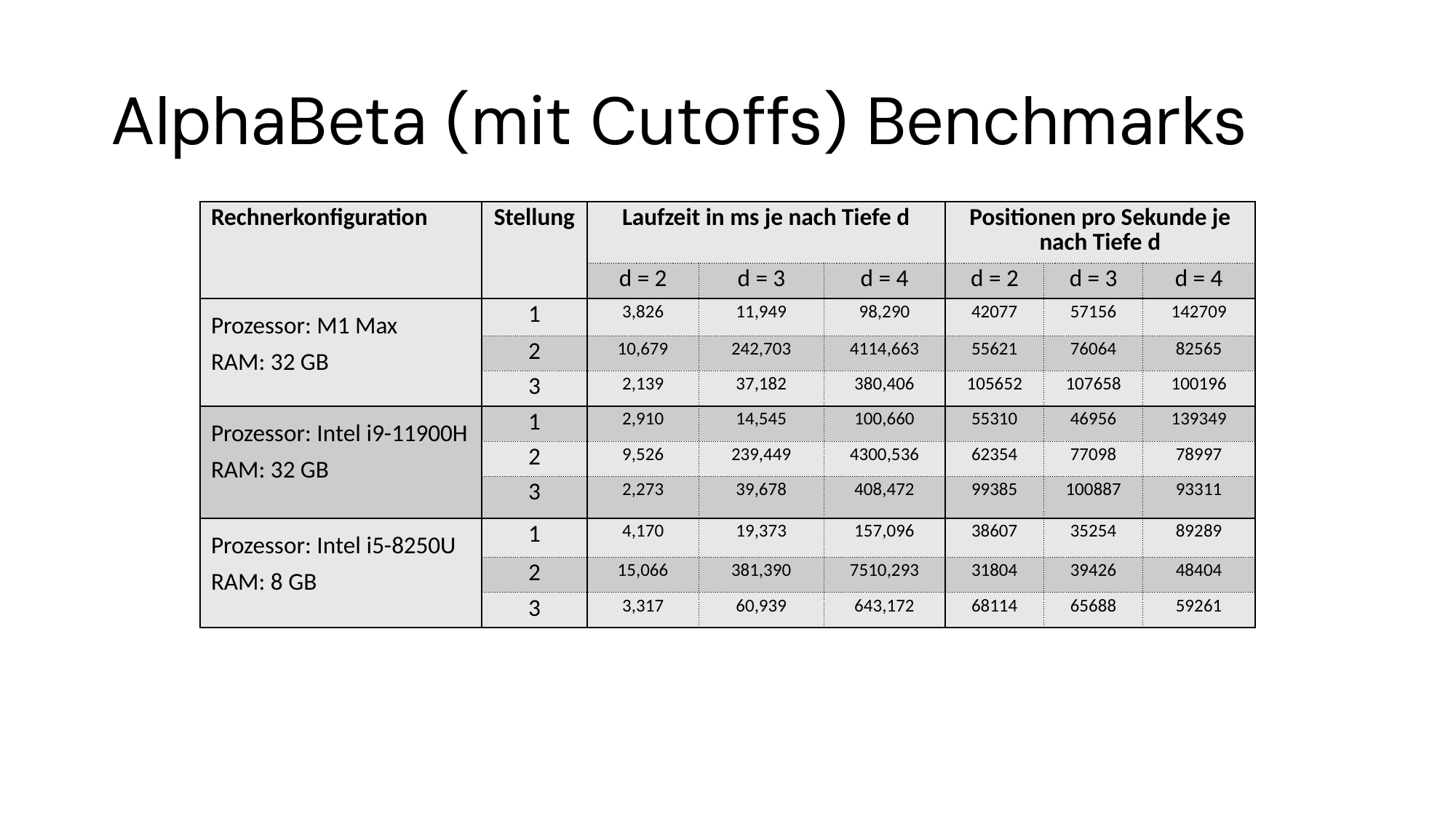

# AlphaBeta (mit Cutoffs) Benchmarks
| Rechnerkonfiguration | Stellung | Laufzeit in ms je nach Tiefe d |  |  | Positionen pro Sekunde je nach Tiefe d |  |  |
| --- | --- | --- | --- | --- | --- | --- | --- |
|  |  | d = 2 | d = 3 | d = 4 | d = 2 | d = 3 | d = 4 |
| Prozessor: M1 Max RAM: 32 GB | 1 | 3,826 | 11,949 | 98,290 | 42077 | 57156 | 142709 |
|  | 2 | 10,679 | 242,703 | 4114,663 | 55621 | 76064 | 82565 |
|  | 3 | 2,139 | 37,182 | 380,406 | 105652 | 107658 | 100196 |
| Prozessor: Intel i9-11900H RAM: 32 GB | 1 | 2,910 | 14,545 | 100,660 | 55310 | 46956 | 139349 |
|  | 2 | 9,526 | 239,449 | 4300,536 | 62354 | 77098 | 78997 |
|  | 3 | 2,273 | 39,678 | 408,472 | 99385 | 100887 | 93311 |
| Prozessor: Intel i5-8250U RAM: 8 GB | 1 | 4,170 | 19,373 | 157,096 | 38607 | 35254 | 89289 |
|  | 2 | 15,066 | 381,390 | 7510,293 | 31804 | 39426 | 48404 |
|  | 3 | 3,317 | 60,939 | 643,172 | 68114 | 65688 | 59261 |